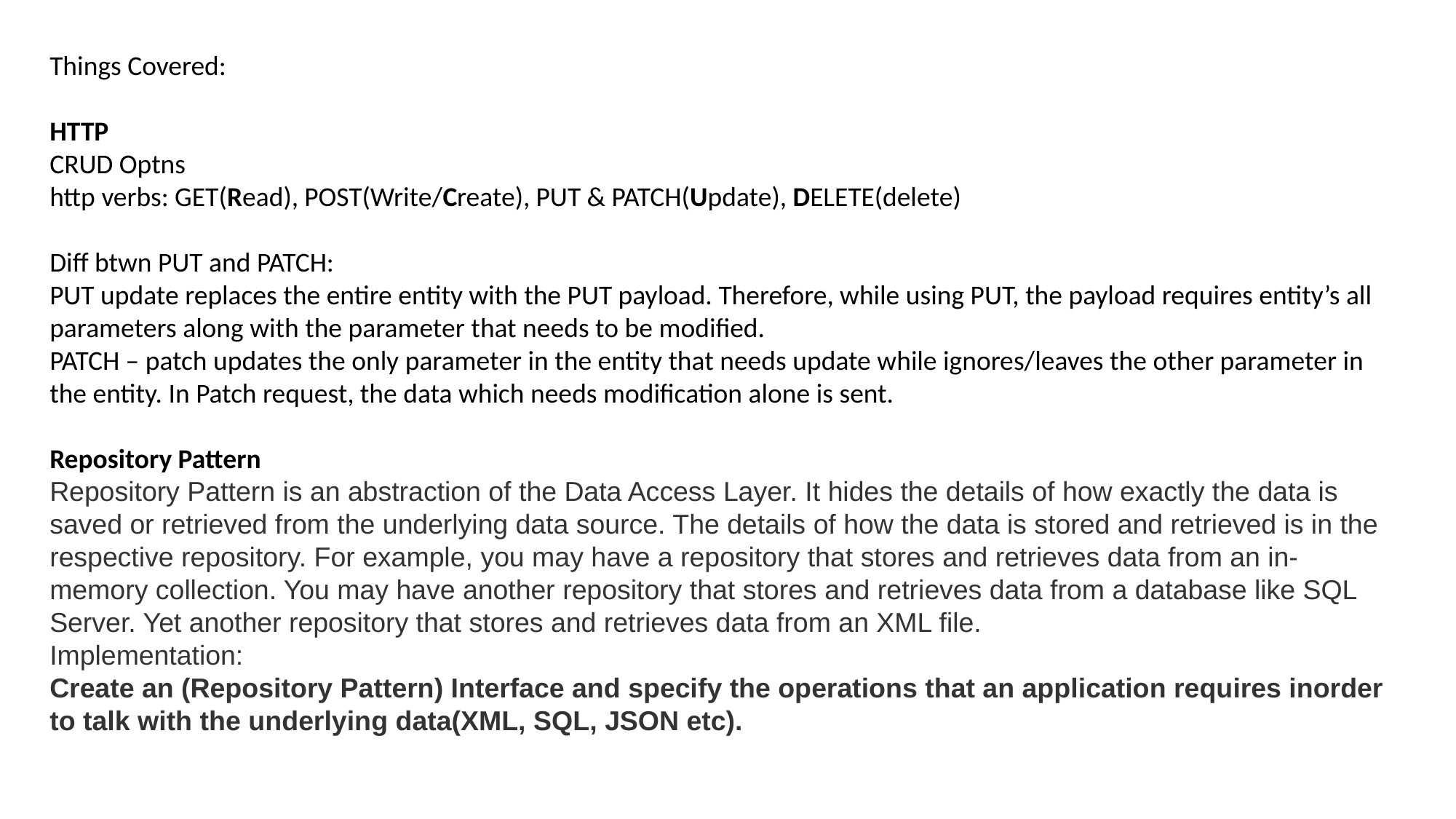

Things Covered:

HTTP
CRUD Optns
http verbs: GET(Read), POST(Write/Create), PUT & PATCH(Update), DELETE(delete)

Diff btwn PUT and PATCH:
PUT update replaces the entire entity with the PUT payload. Therefore, while using PUT, the payload requires entity’s all parameters along with the parameter that needs to be modified.
PATCH – patch updates the only parameter in the entity that needs update while ignores/leaves the other parameter in the entity. In Patch request, the data which needs modification alone is sent.

Repository Pattern
Repository Pattern is an abstraction of the Data Access Layer. It hides the details of how exactly the data is saved or retrieved from the underlying data source. The details of how the data is stored and retrieved is in the respective repository. For example, you may have a repository that stores and retrieves data from an in-memory collection. You may have another repository that stores and retrieves data from a database like SQL Server. Yet another repository that stores and retrieves data from an XML file.
Implementation:
Create an (Repository Pattern) Interface and specify the operations that an application requires inorder to talk with the underlying data(XML, SQL, JSON etc).